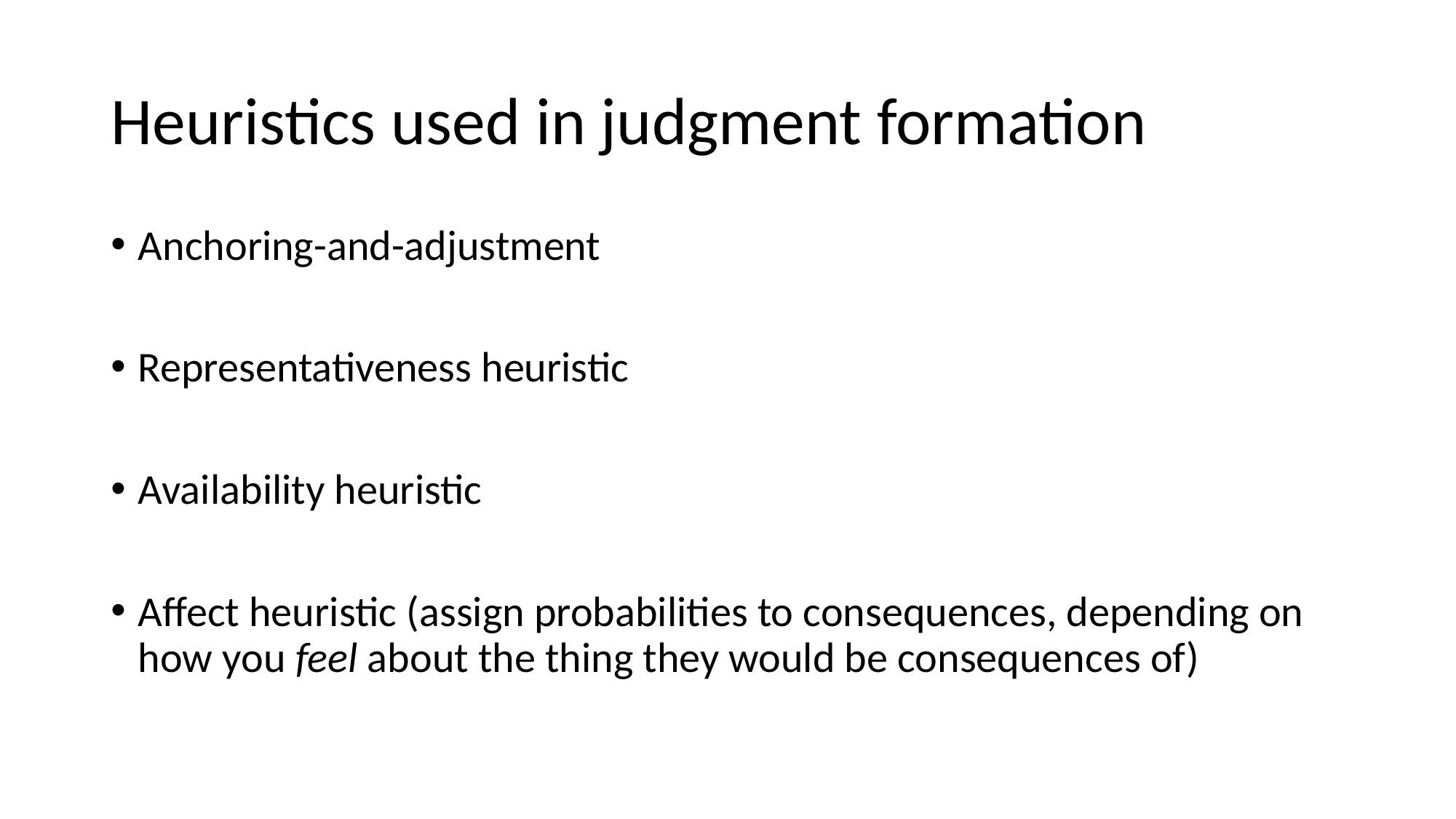

# Heuristics used in judgment formation
Anchoring-and-adjustment

Representativeness heuristic

Availability heuristic

Affect heuristic (assign probabilities to consequences, depending on how you feel about the thing they would be consequences of)